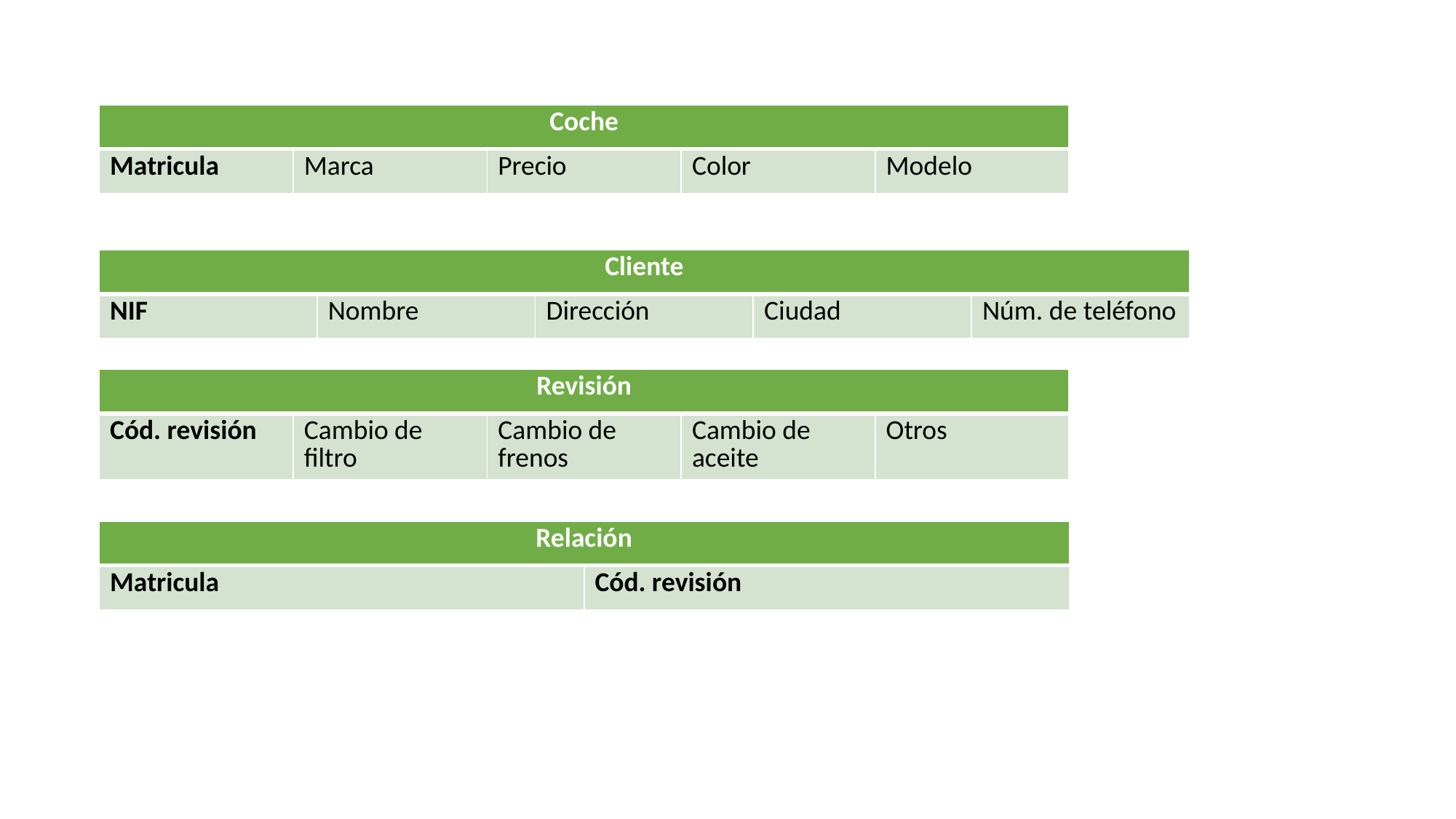

| Coche |  |  |  |  |
| --- | --- | --- | --- | --- |
| Matricula | Marca | Precio | Color | Modelo |
| Cliente |  |  |  |  |
| --- | --- | --- | --- | --- |
| NIF | Nombre | Dirección | Ciudad | Núm. de teléfono |
| Revisión |  |  |  |  |
| --- | --- | --- | --- | --- |
| Cód. revisión | Cambio de filtro | Cambio de frenos | Cambio de aceite | Otros |
| Relación |  |
| --- | --- |
| Matricula | Cód. revisión |